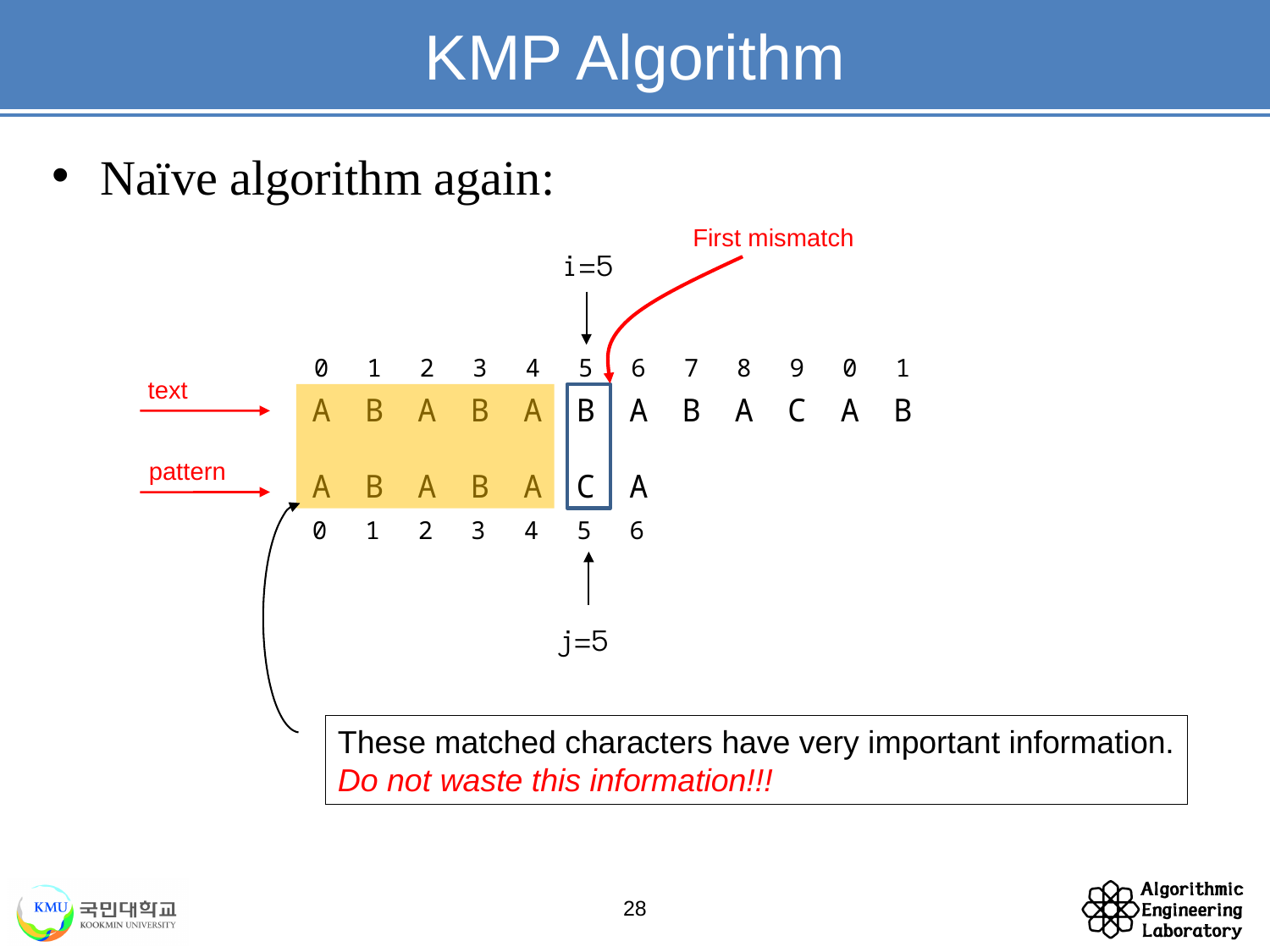

# KMP Algorithm
Naïve algorithm again:
First mismatch
i=5

j=5

0
1

2

3

4

5

6

7

8

9

0

1

text

A
B

A

B

A

B

A

B

A

C

A

B

pattern
A
B

A

B

A

C

A

These matched characters have very important information.
Do not waste this information!!!
0
1

2

3

4

5

6

28